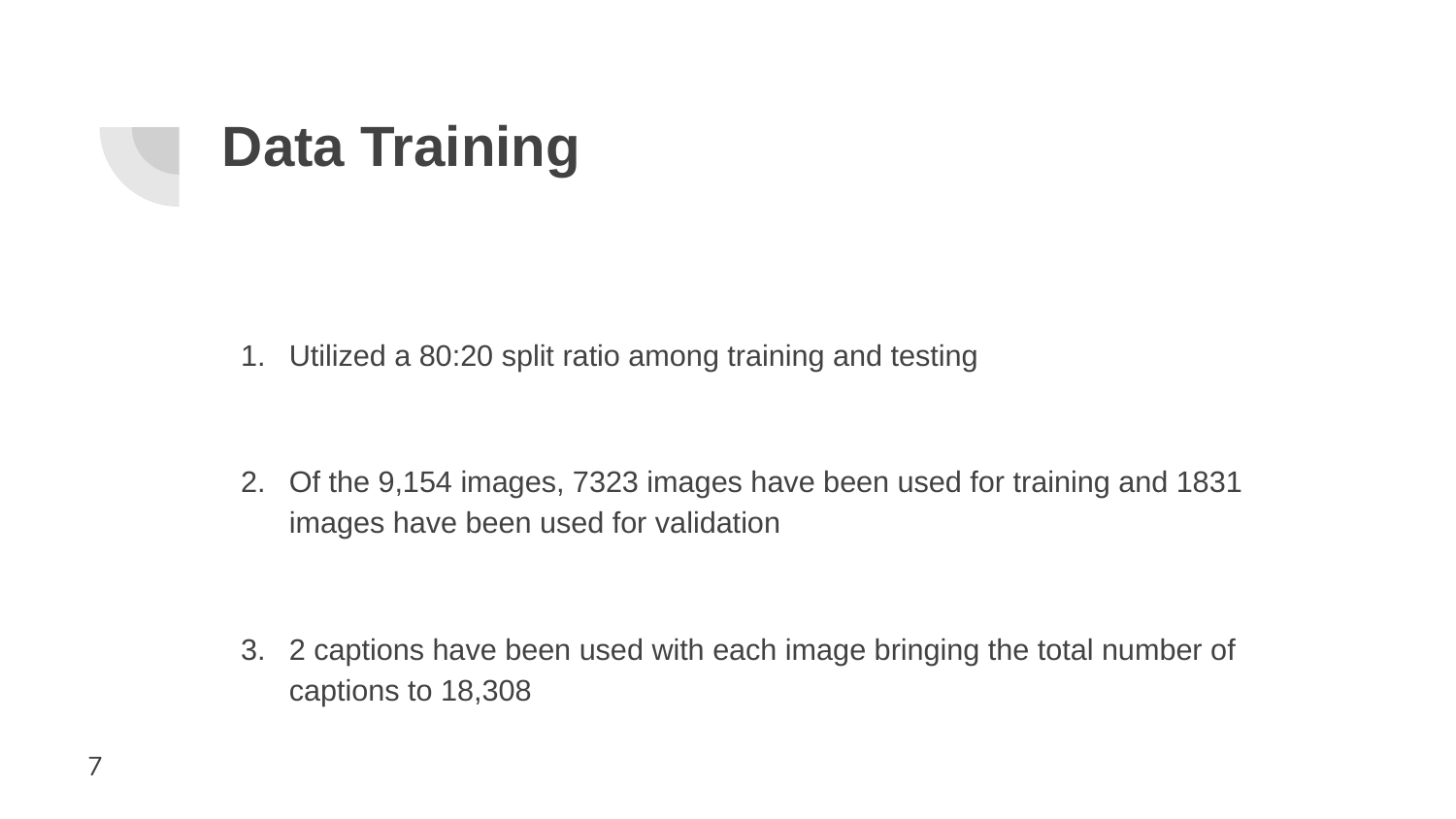

# Data Training
Utilized a 80:20 split ratio among training and testing

Of the 9,154 images, 7323 images have been used for training and 1831 images have been used for validation

2 captions have been used with each image bringing the total number of captions to 18,308
7